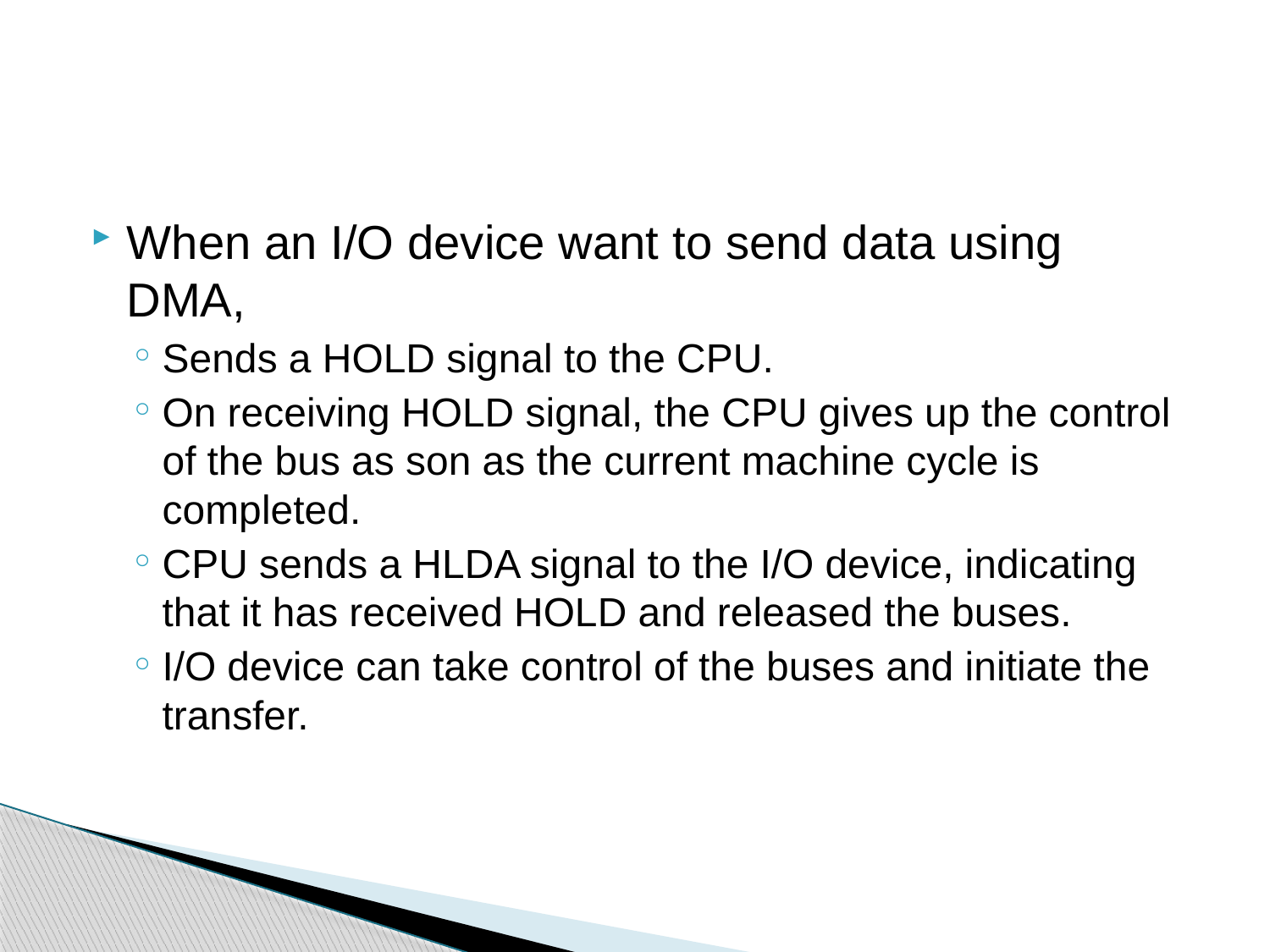

#
When an I/O device want to send data using DMA,
Sends a HOLD signal to the CPU.
On receiving HOLD signal, the CPU gives up the control of the bus as son as the current machine cycle is completed.
CPU sends a HLDA signal to the I/O device, indicating that it has received HOLD and released the buses.
I/O device can take control of the buses and initiate the transfer.